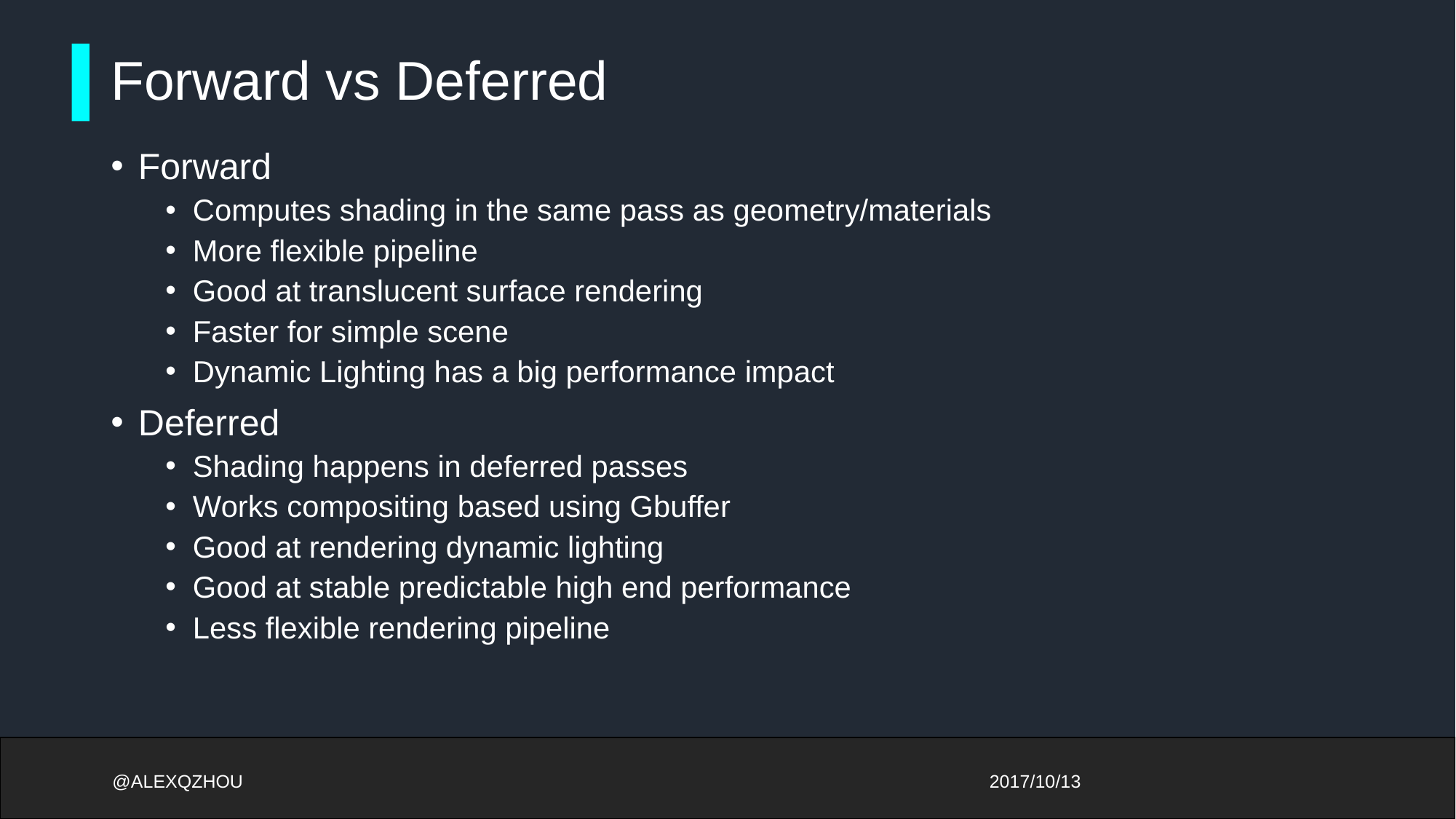

# Forward vs Deferred
Forward
Computes shading in the same pass as geometry/materials
More flexible pipeline
Good at translucent surface rendering
Faster for simple scene
Dynamic Lighting has a big performance impact
Deferred
Shading happens in deferred passes
Works compositing based using Gbuffer
Good at rendering dynamic lighting
Good at stable predictable high end performance
Less flexible rendering pipeline

@ALEXQZHOU
2017/10/13